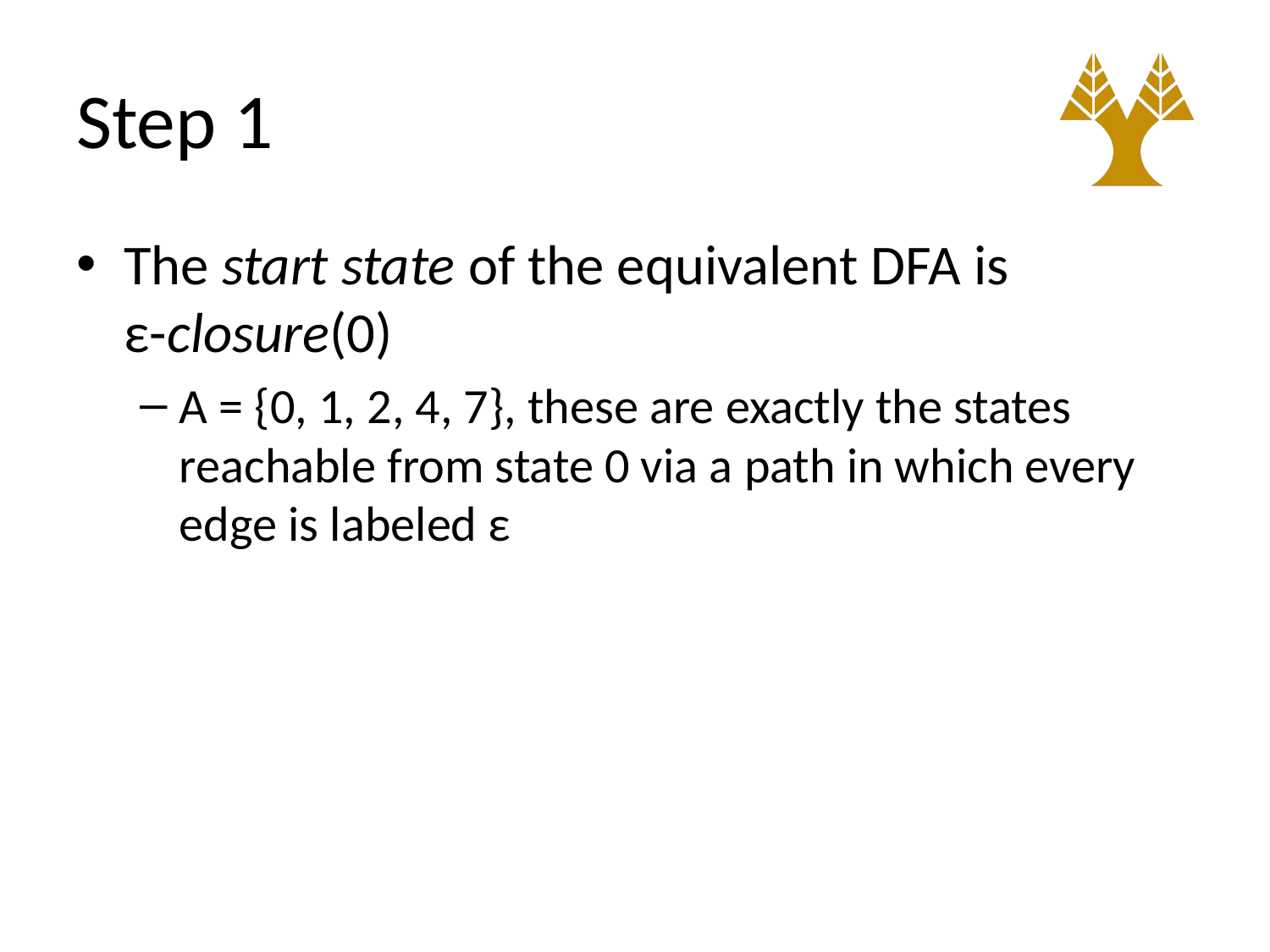

# Step 1
The start state of the equivalent DFA is
ε-closure(0)
A = {0, 1, 2, 4, 7}, these are exactly the states reachable from state 0 via a path in which every edge is labeled ε